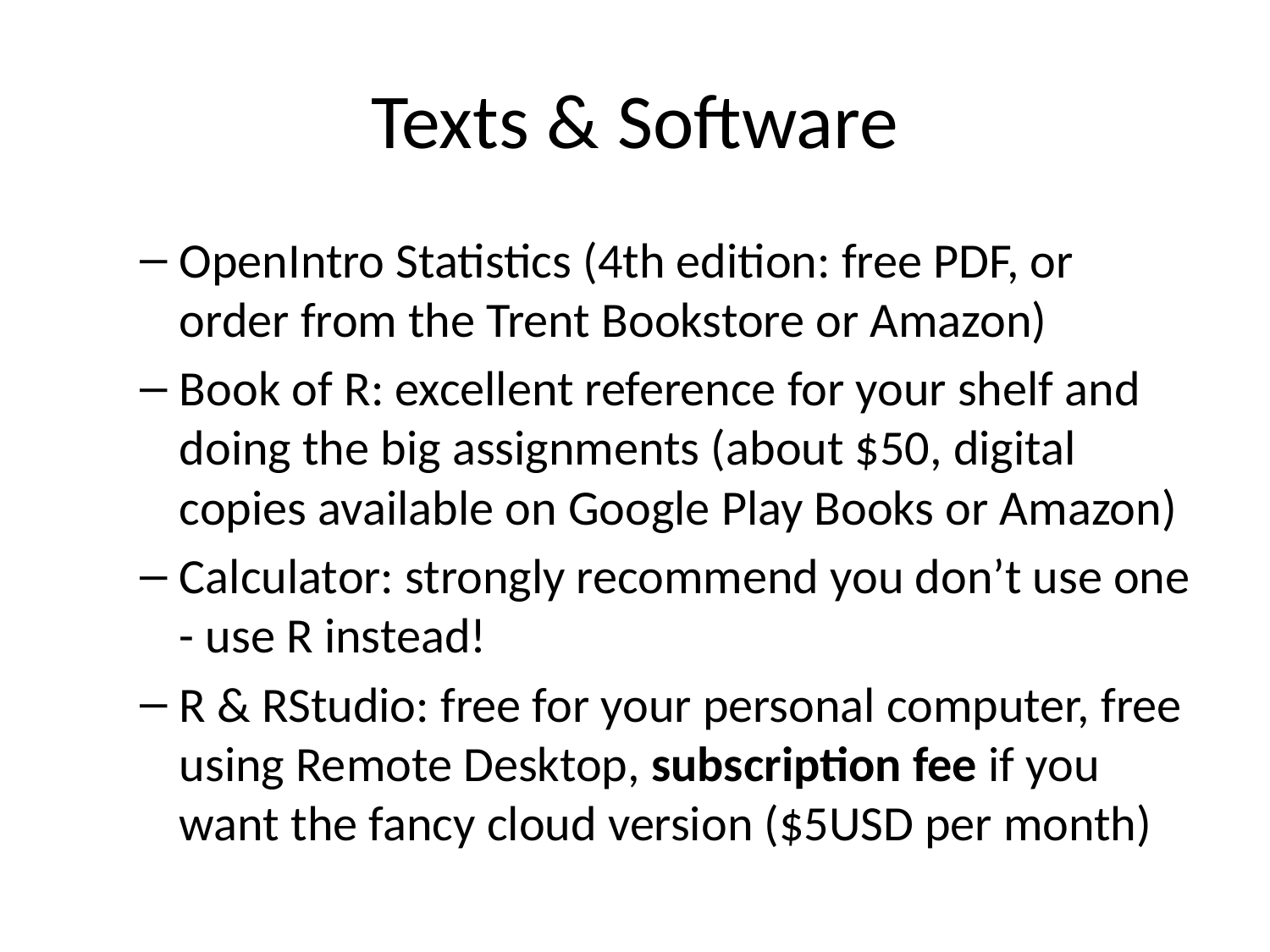

# Texts & Software
OpenIntro Statistics (4th edition: free PDF, or order from the Trent Bookstore or Amazon)
Book of R: excellent reference for your shelf and doing the big assignments (about $50, digital copies available on Google Play Books or Amazon)
Calculator: strongly recommend you don’t use one - use R instead!
R & RStudio: free for your personal computer, free using Remote Desktop, subscription fee if you want the fancy cloud version ($5USD per month)